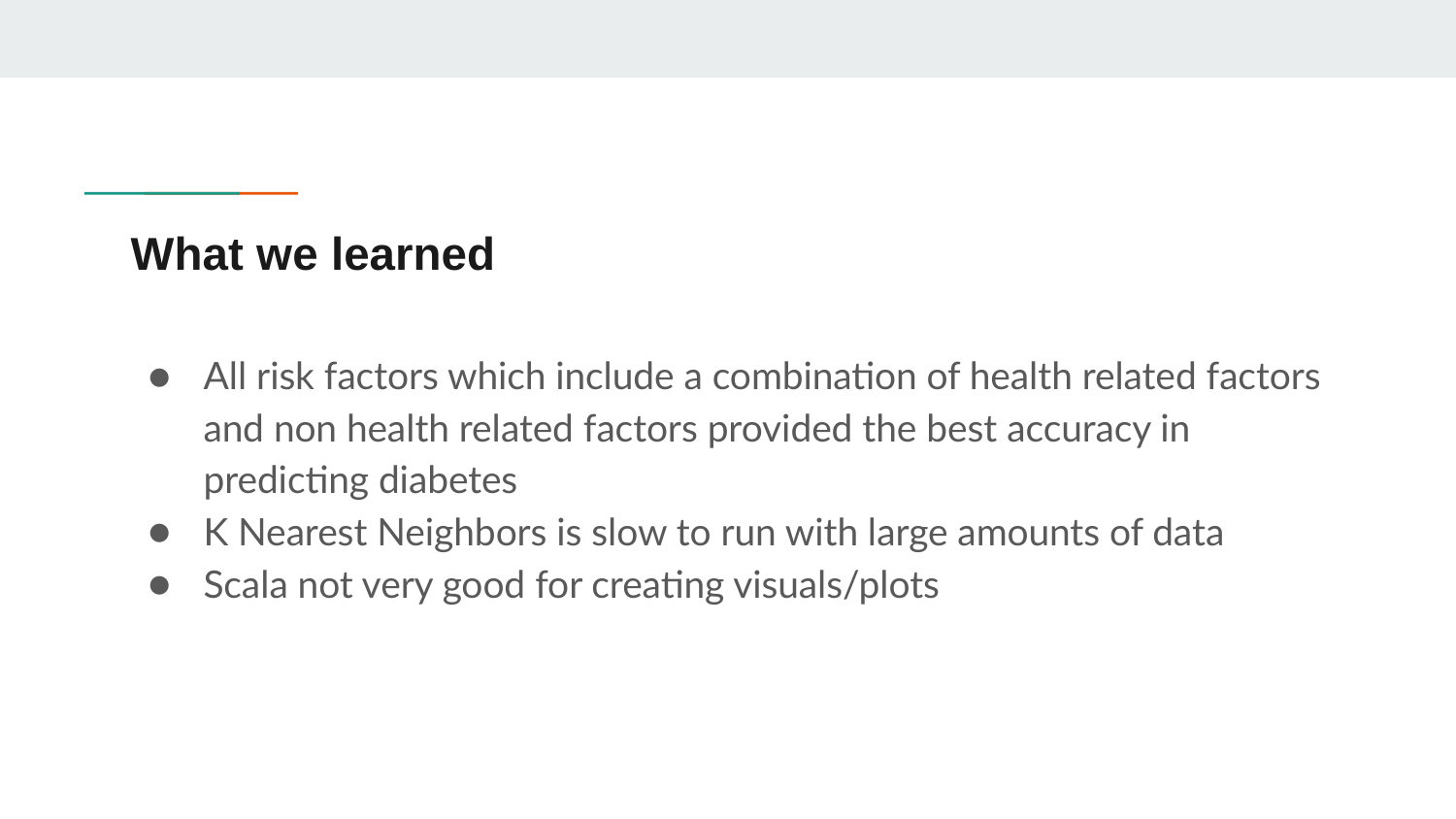

# What we learned
All risk factors which include a combination of health related factors and non health related factors provided the best accuracy in predicting diabetes
K Nearest Neighbors is slow to run with large amounts of data
Scala not very good for creating visuals/plots